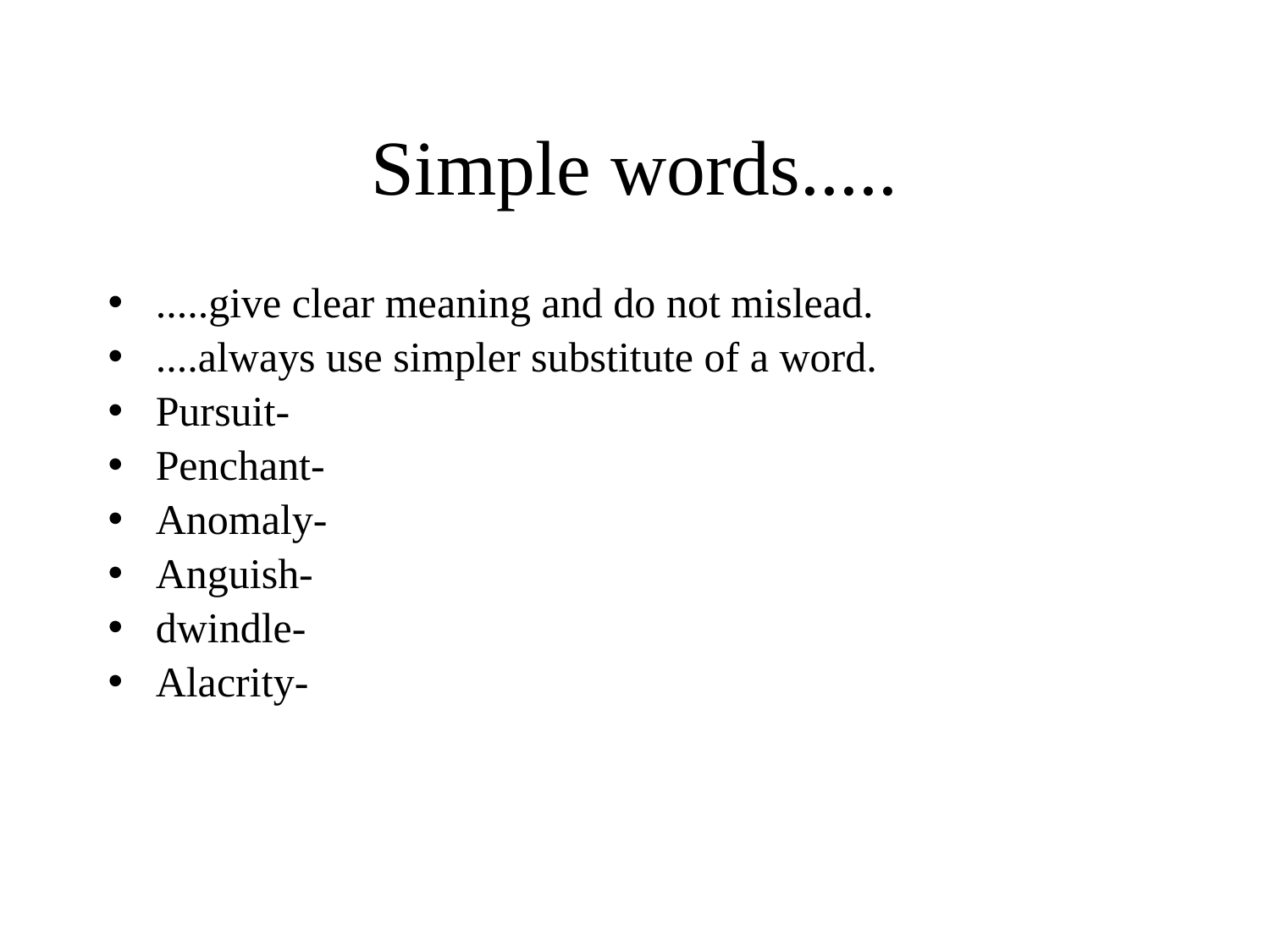

# Simple words.....
.....give clear meaning and do not mislead.
....always use simpler substitute of a word.
Pursuit-
Penchant-
Anomaly-
Anguish-
dwindle-
Alacrity-